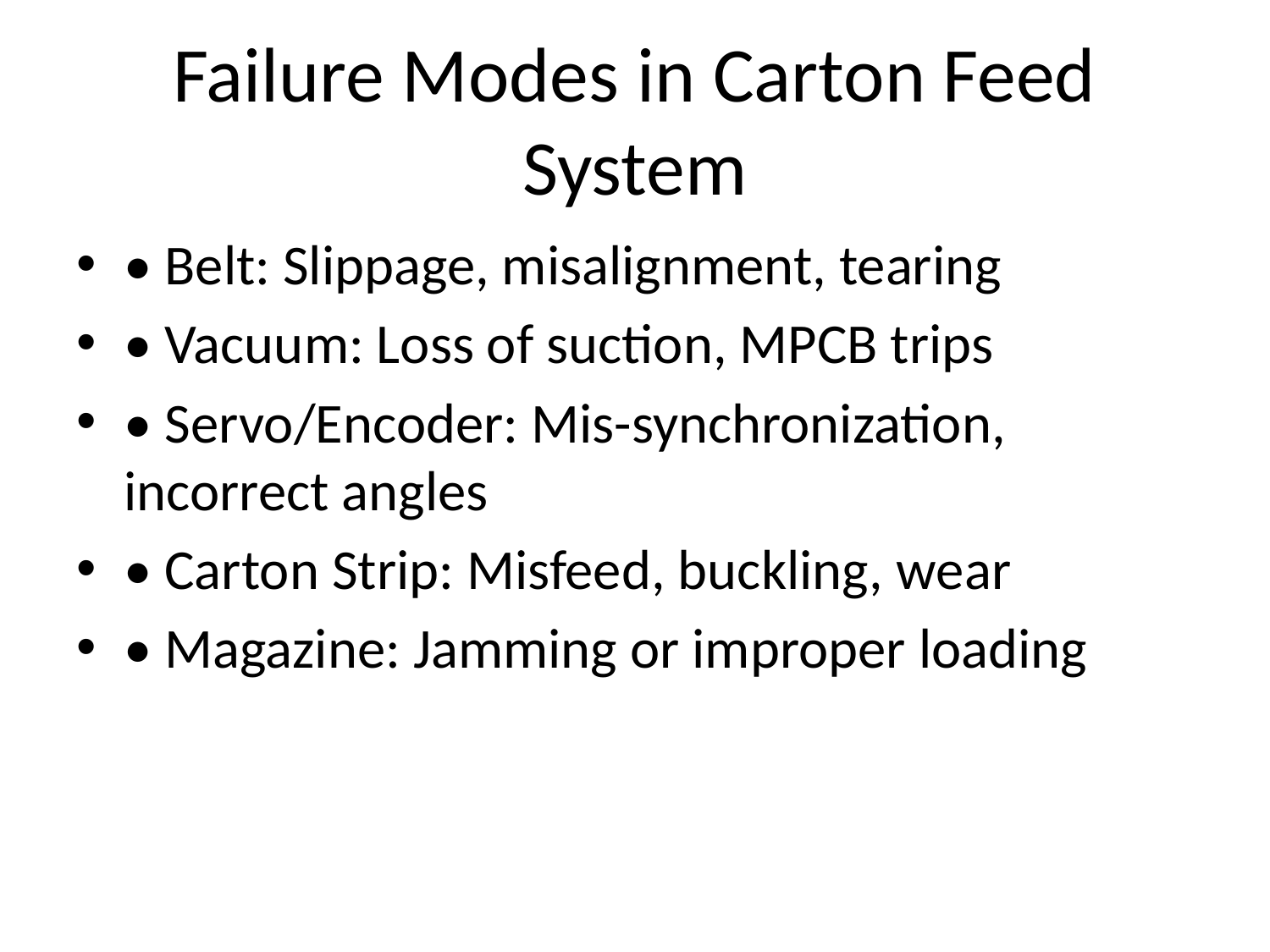

# Failure Modes in Carton Feed System
• Belt: Slippage, misalignment, tearing
• Vacuum: Loss of suction, MPCB trips
• Servo/Encoder: Mis-synchronization, incorrect angles
• Carton Strip: Misfeed, buckling, wear
• Magazine: Jamming or improper loading